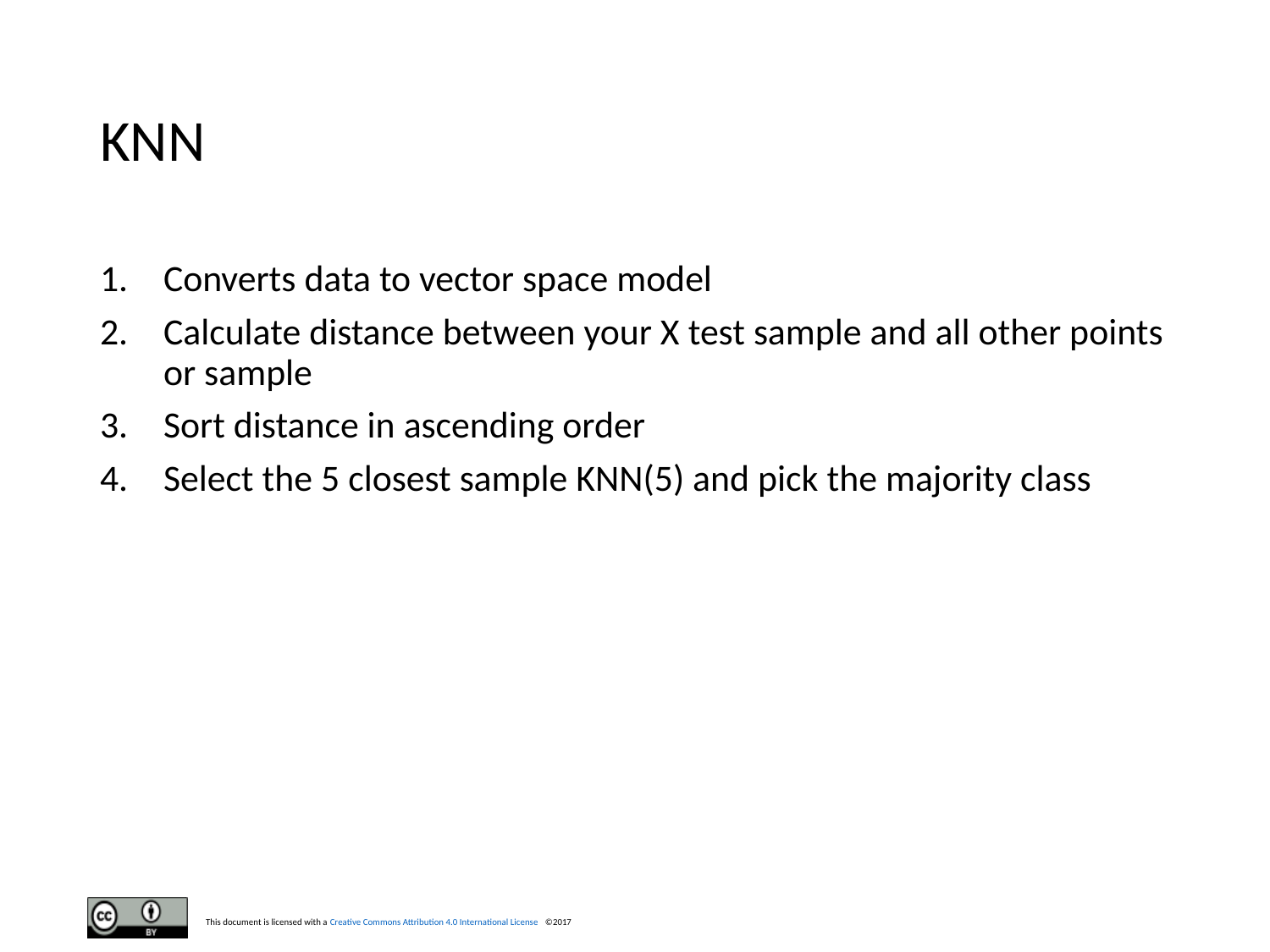

# KNN
Converts data to vector space model
Calculate distance between your X test sample and all other points or sample
Sort distance in ascending order
Select the 5 closest sample KNN(5) and pick the majority class